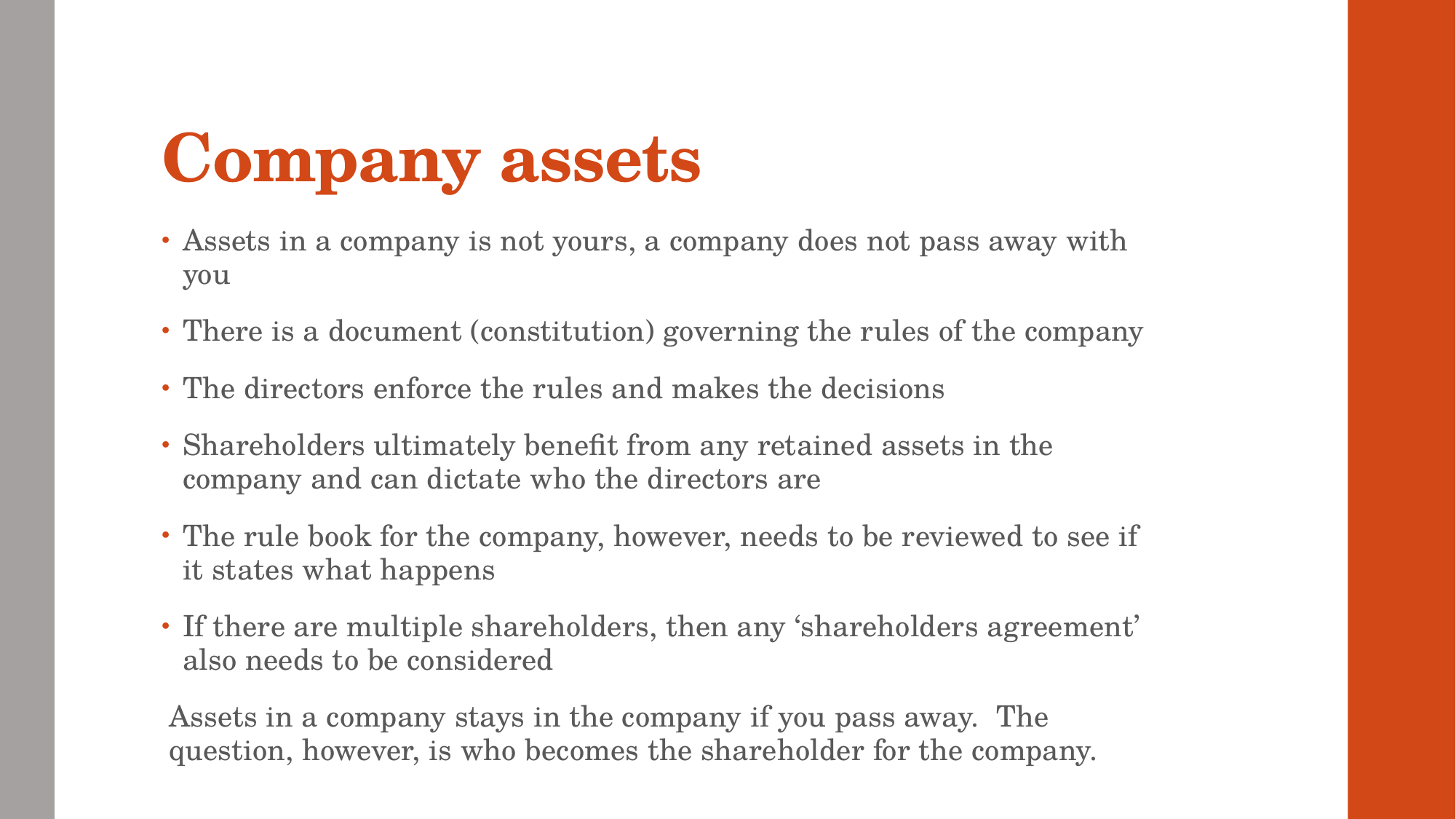

# Company assets
Assets in a company is not yours, a company does not pass away with you
There is a document (constitution) governing the rules of the company
The directors enforce the rules and makes the decisions
Shareholders ultimately benefit from any retained assets in the company and can dictate who the directors are
The rule book for the company, however, needs to be reviewed to see if it states what happens
If there are multiple shareholders, then any ‘shareholders agreement’ also needs to be considered
Assets in a company stays in the company if you pass away.  The question, however, is who becomes the shareholder for the company.